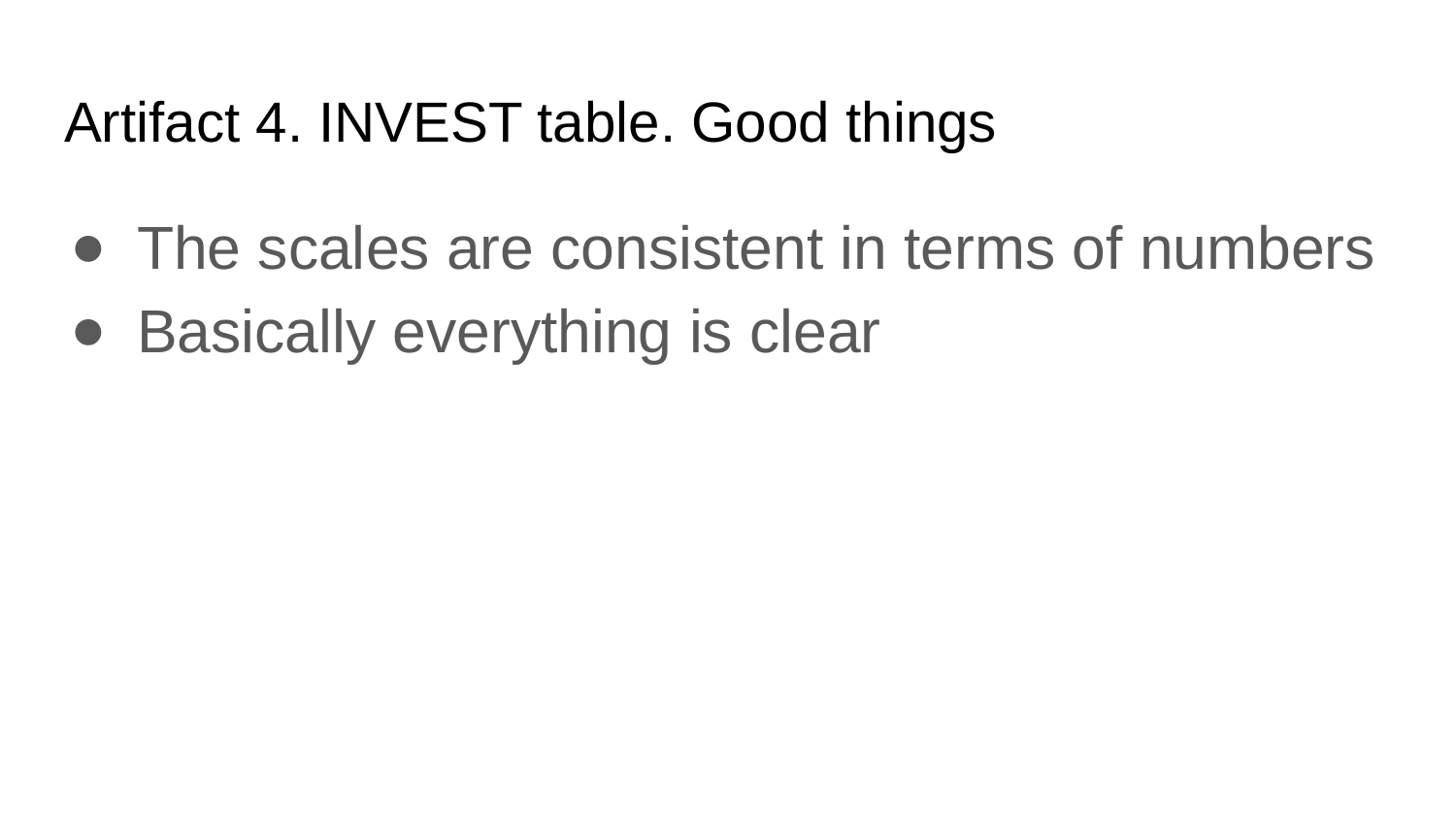

# Artifact 4. INVEST table. Good things
The scales are consistent in terms of numbers
Basically everything is clear